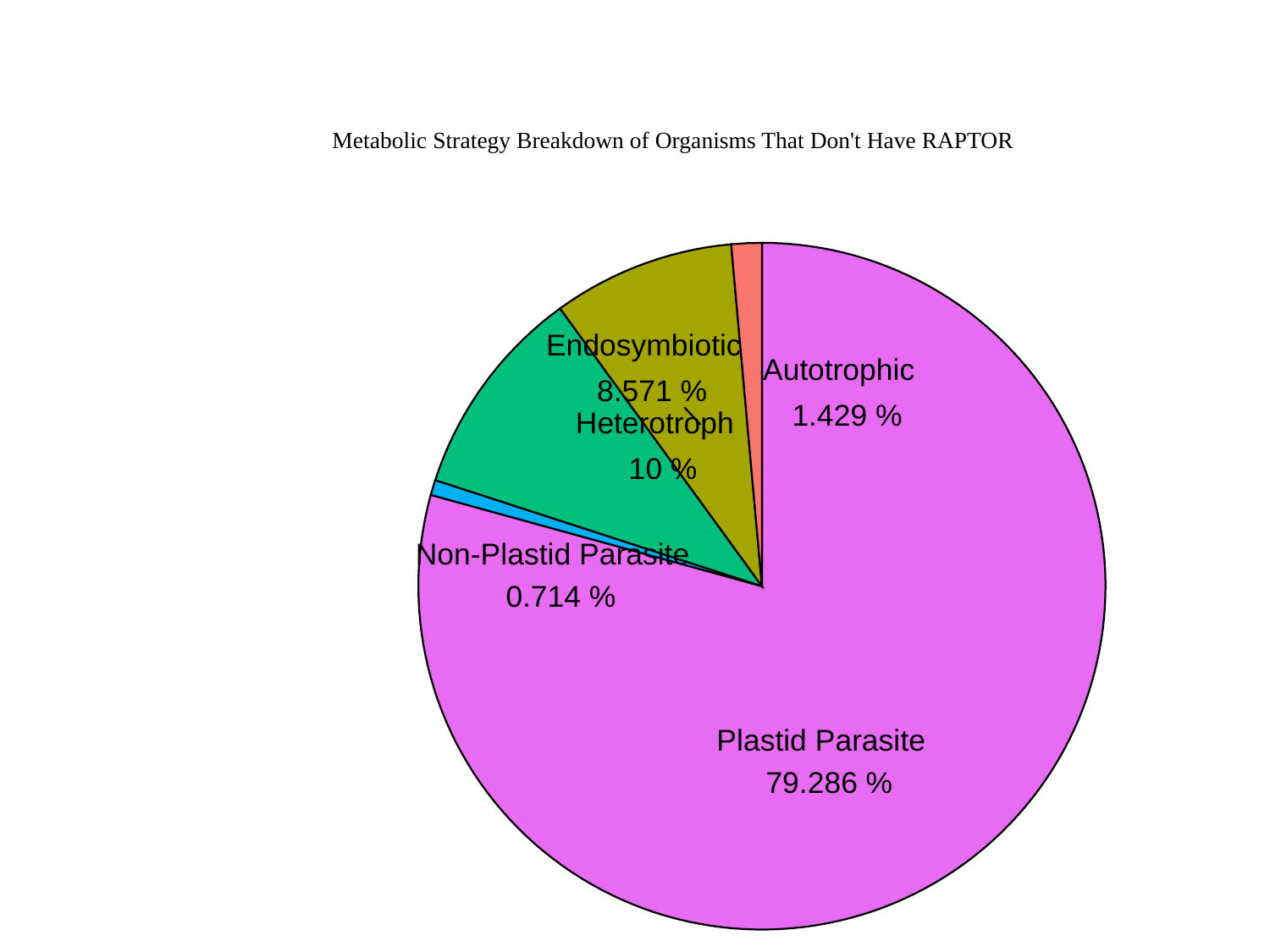

#

Metabolic Strategy Breakdown of Organisms That Don't Have RAPTOR

Endosymbiotic
Autotrophic
 8.571 %
 1.429 %

Heterotroph
 10 %

Non-Plastid Parasite
 0.714 %
Plastid Parasite
 79.286 %